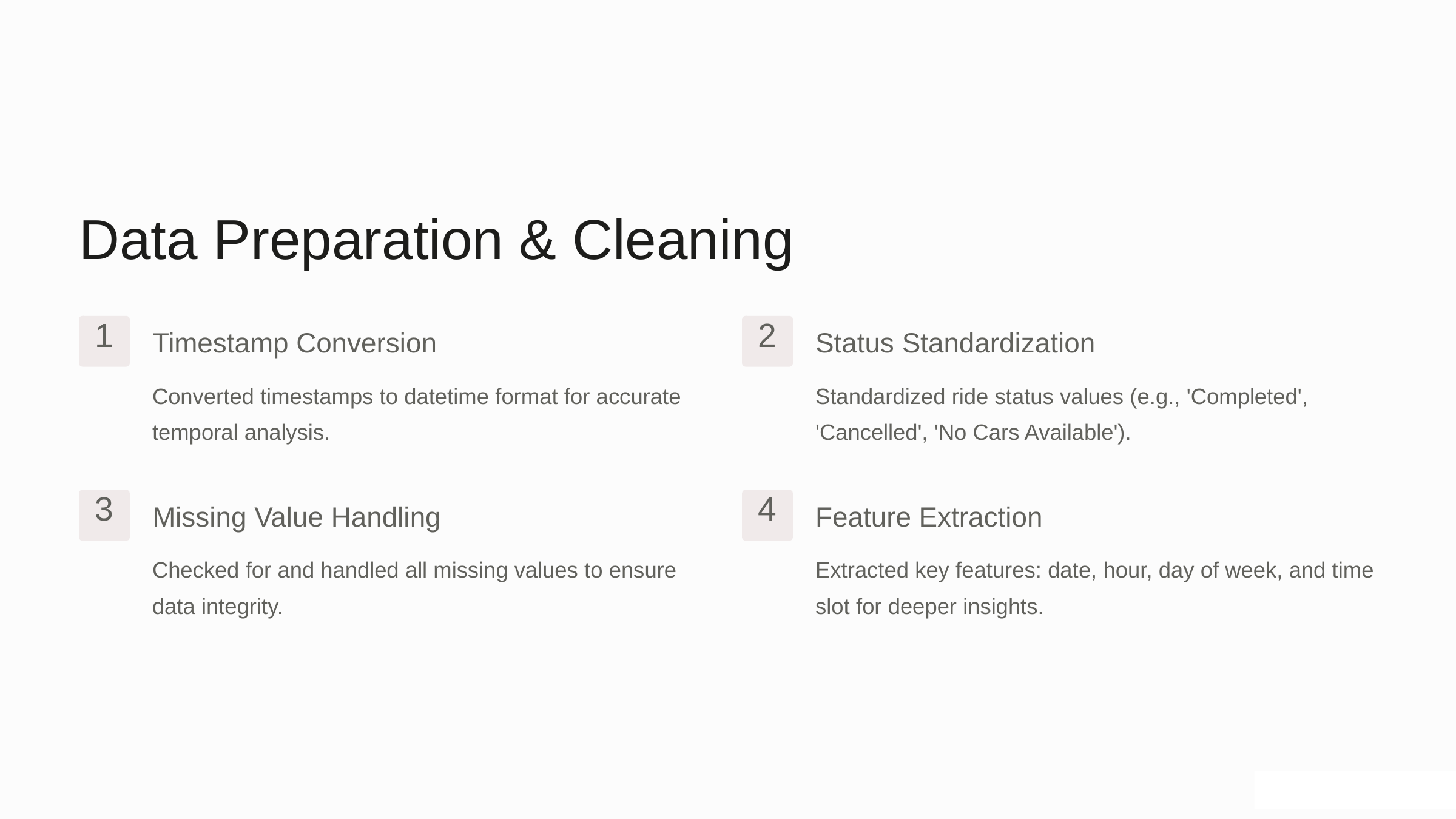

Data Preparation & Cleaning

1
2
Timestamp Conversion
Status Standardization
Converted timestamps to datetime format for accurate temporal analysis.
Standardized ride status values (e.g., 'Completed', 'Cancelled', 'No Cars Available').

3
4
Missing Value Handling
Feature Extraction
Checked for and handled all missing values to ensure data integrity.
Extracted key features: date, hour, day of week, and time slot for deeper insights.